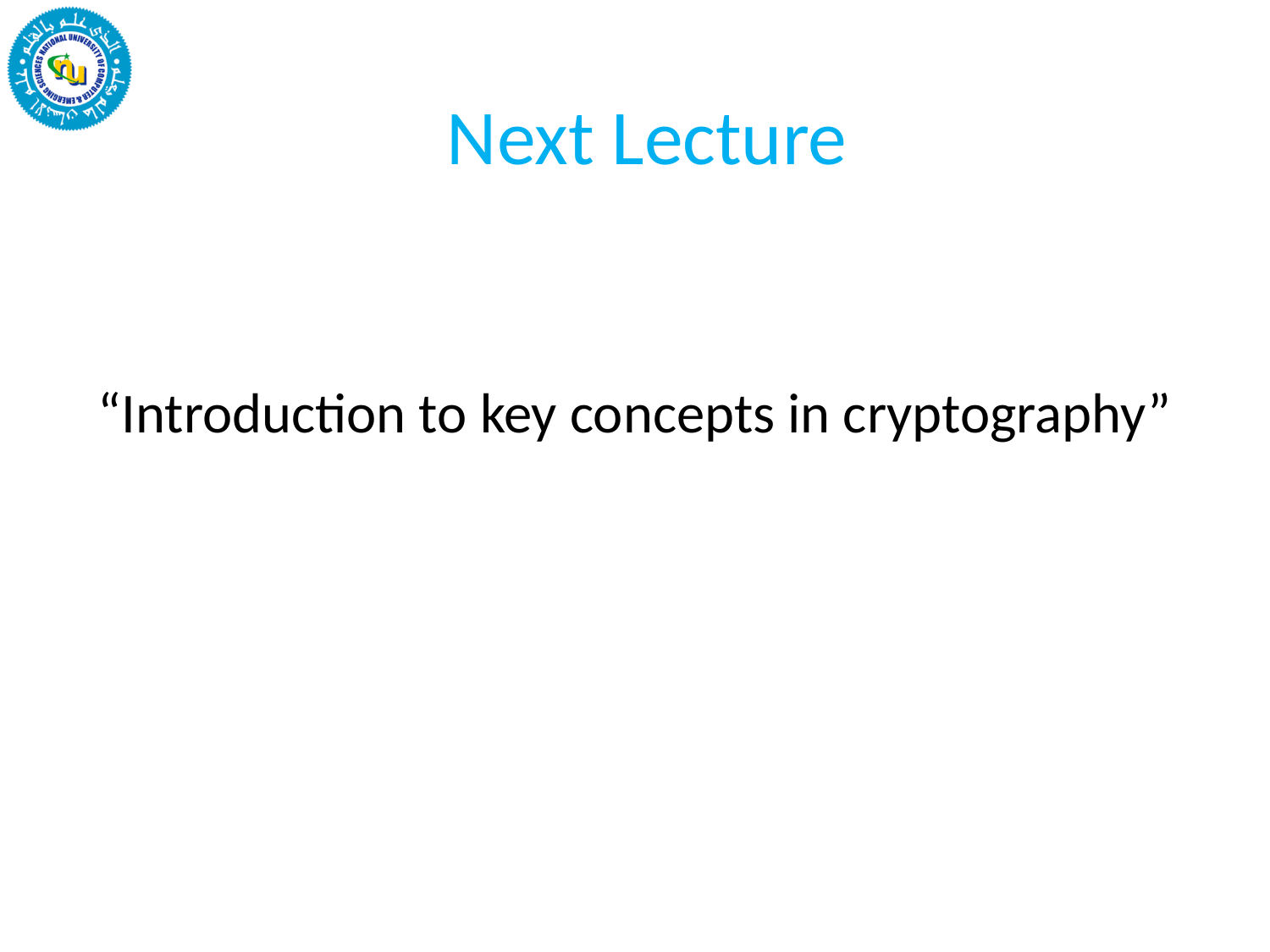

# Next Lecture
“Introduction to key concepts in cryptography”